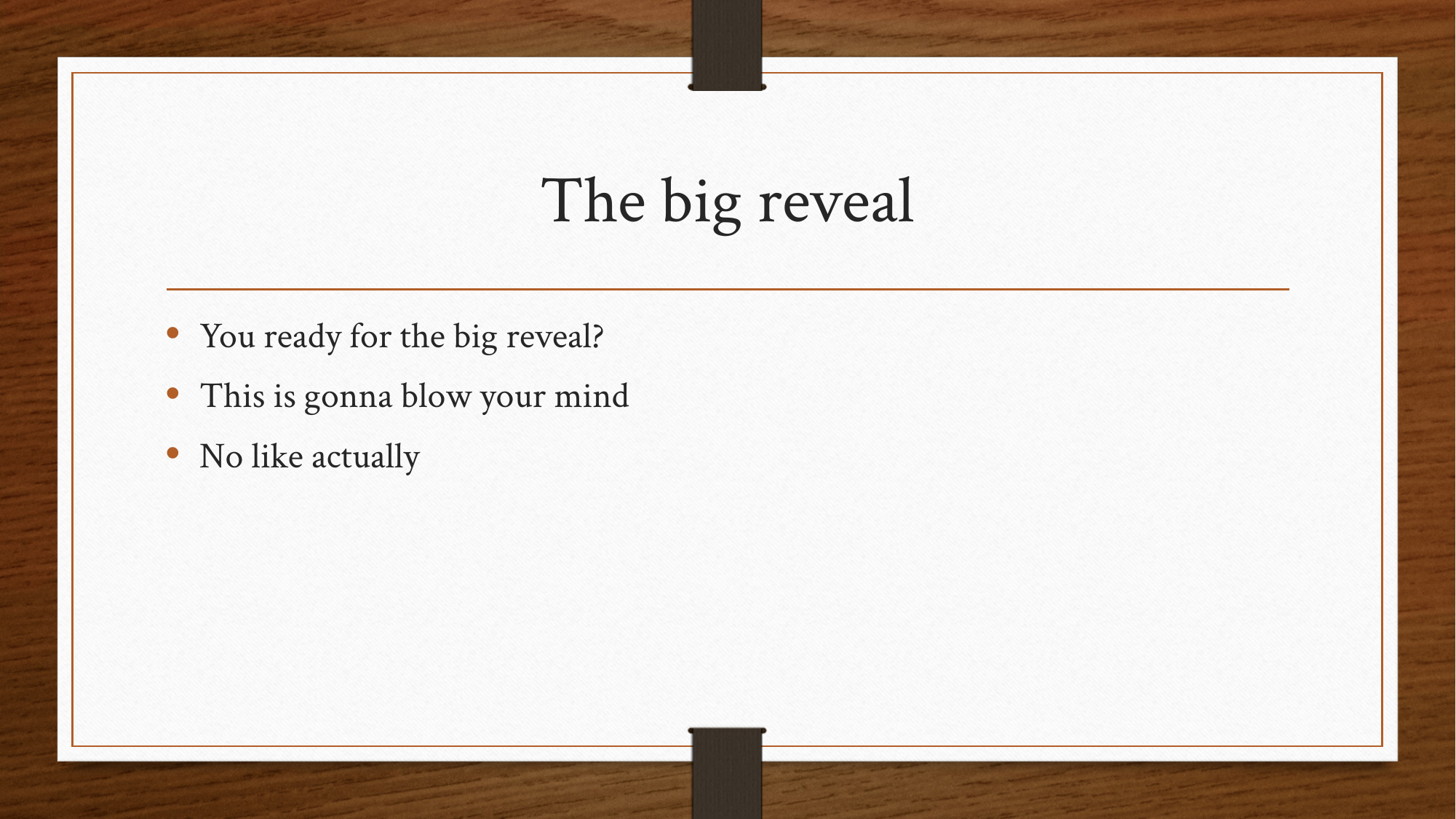

# The big reveal
You ready for the big reveal?
This is gonna blow your mind
No like actually